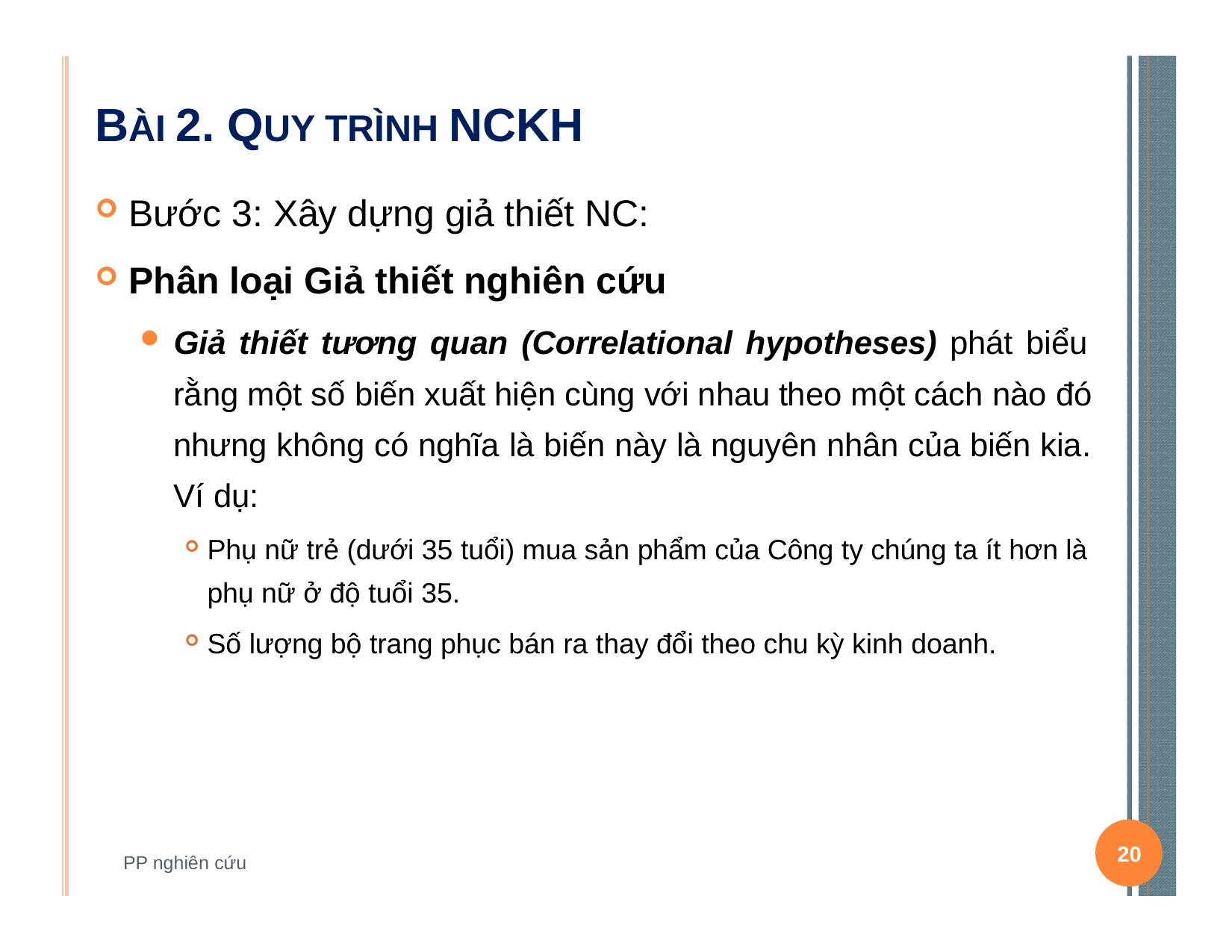

# BÀI 2. QUY TRÌNH NCKH
Bước 3: Xây dựng giả thiết NC:
Phân loại Giả thiết nghiên cứu
Giả thiết tương quan (Correlational hypotheses) phát biểu  rằng một số biến xuất hiện cùng với nhau theo một cách nào đó  nhưng không có nghĩa là biến này là nguyên nhân của biến kia.  Ví dụ:
Phụ nữ trẻ (dưới 35 tuổi) mua sản phẩm của Công ty chúng ta ít hơn là  phụ nữ ở độ tuổi 35.
Số lượng bộ trang phục bán ra thay đổi theo chu kỳ kinh doanh.

20
PP nghiên cứu